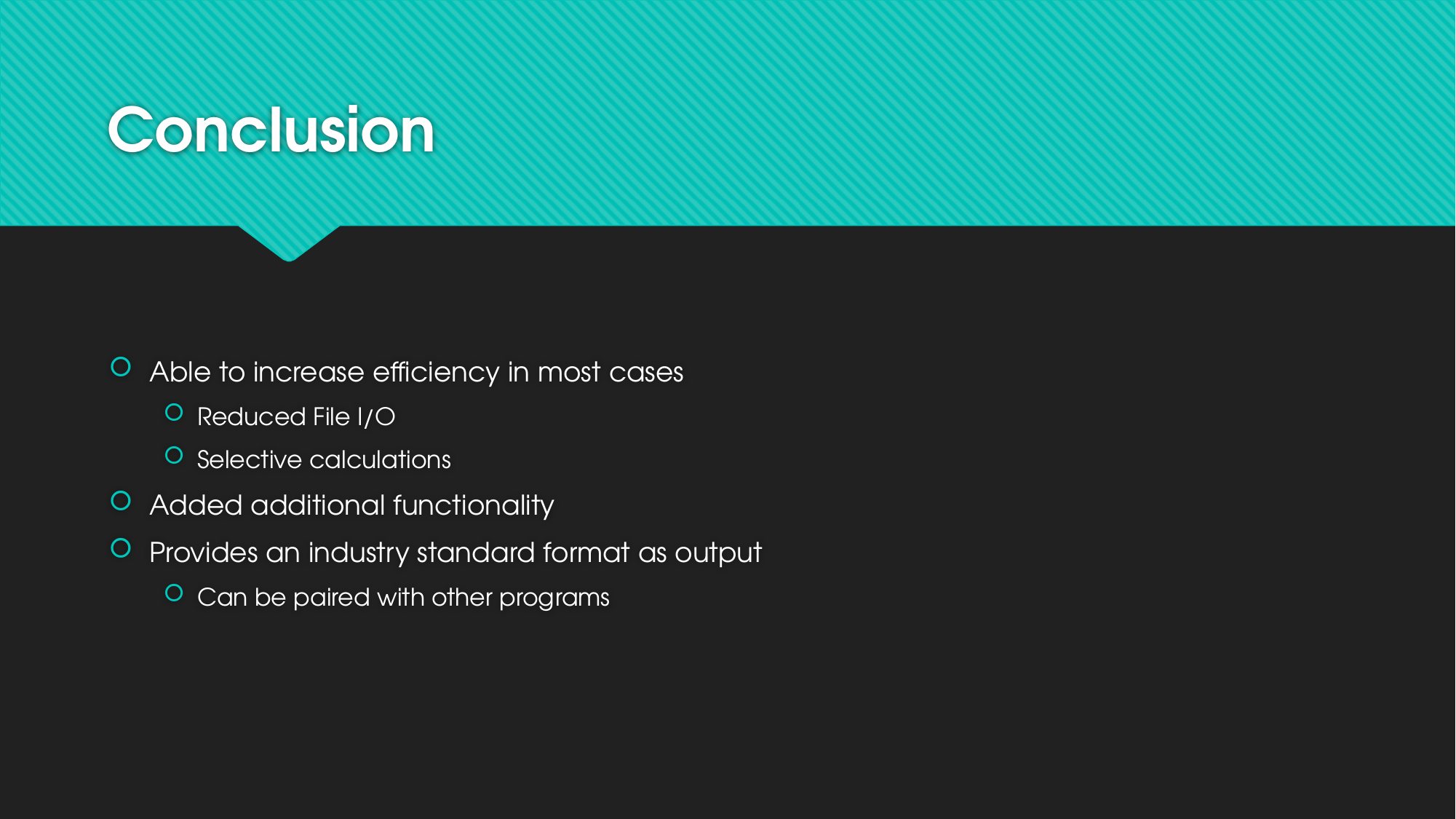

# Conclusion
Able to increase efficiency in most cases
Reduced File I/O
Selective calculations
Added additional functionality
Provides an industry standard format as output
Can be paired with other programs